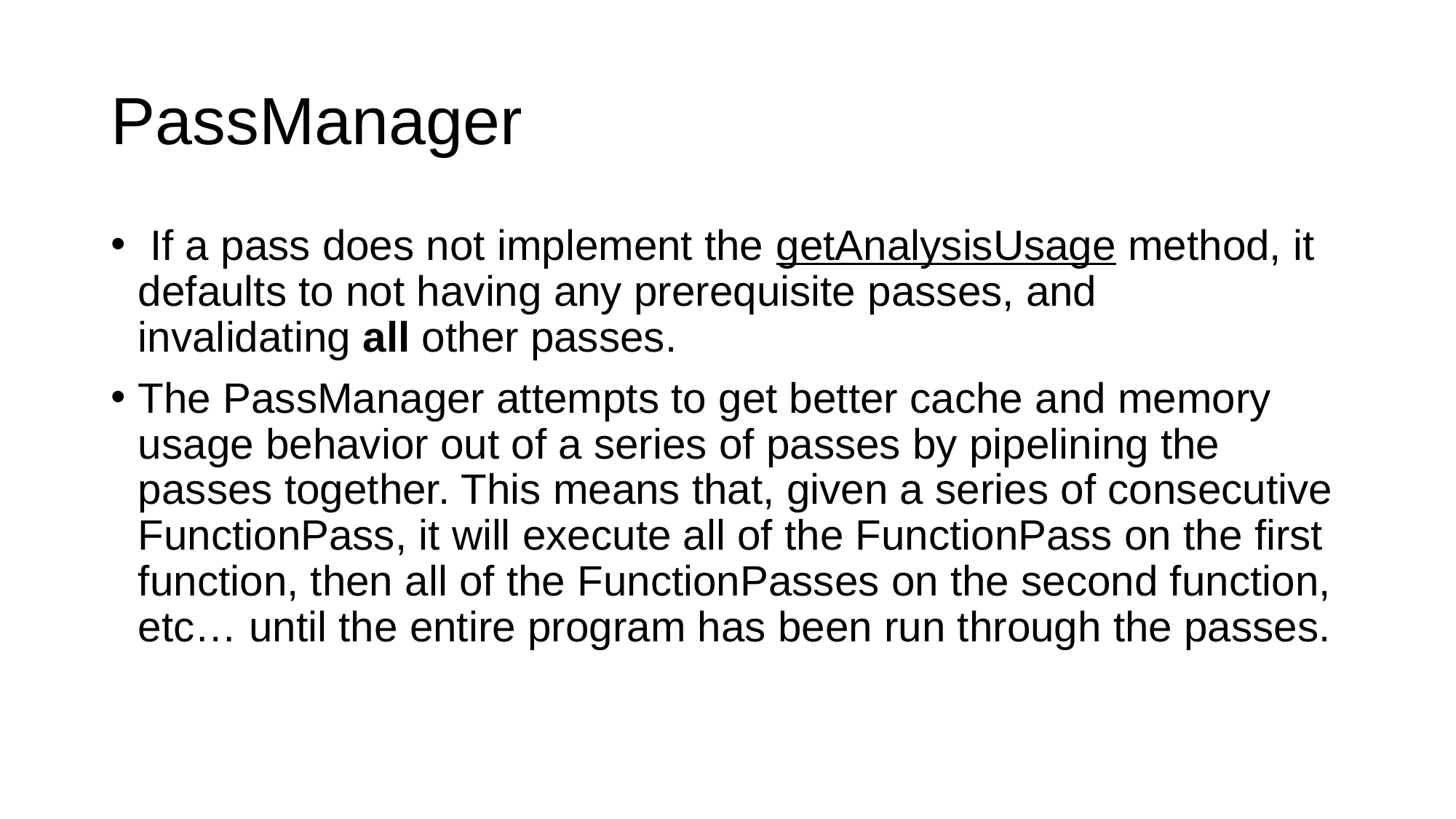

# PassManager
 If a pass does not implement the getAnalysisUsage method, it defaults to not having any prerequisite passes, and invalidating all other passes.
The PassManager attempts to get better cache and memory usage behavior out of a series of passes by pipelining the passes together. This means that, given a series of consecutive FunctionPass, it will execute all of the FunctionPass on the first function, then all of the FunctionPasses on the second function, etc… until the entire program has been run through the passes.